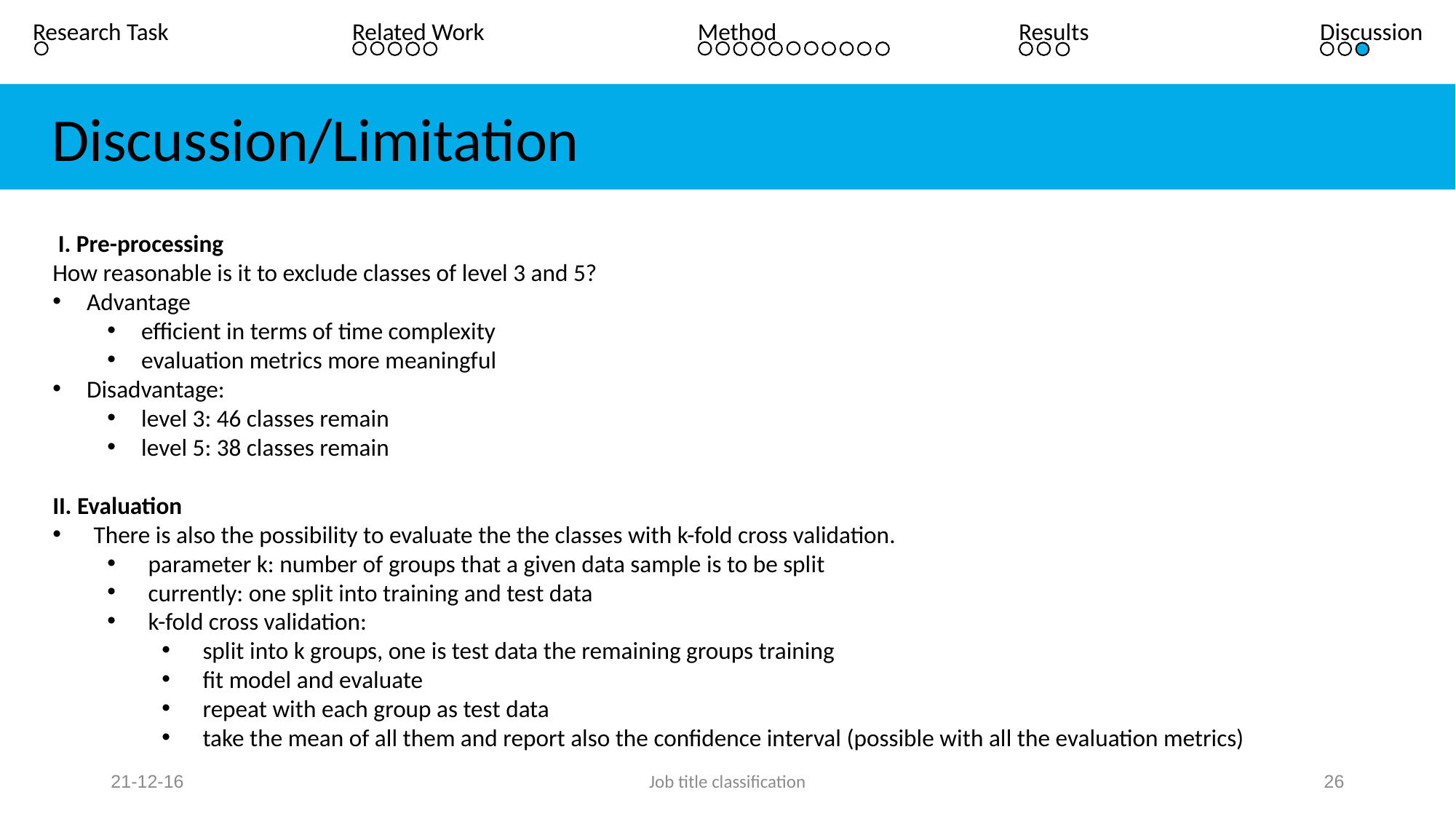

Results
Discussion
Research Task
Related Work
Method

   Discussion/Limitation
 I. Pre-processing
How reasonable is it to exclude classes of level 3 and 5?
Advantage
efficient in terms of time complexity
evaluation metrics more meaningful
Disadvantage:
level 3: 46 classes remain
level 5: 38 classes remain

II. Evaluation
There is also the possibility to evaluate the the classes with k-fold cross validation.
parameter k: number of groups that a given data sample is to be split
currently: one split into training and test data
k-fold cross validation:
split into k groups, one is test data the remaining groups training
fit model and evaluate
repeat with each group as test data
take the mean of all them and report also the confidence interval (possible with all the evaluation metrics)

21-12-16
Job title classification
26